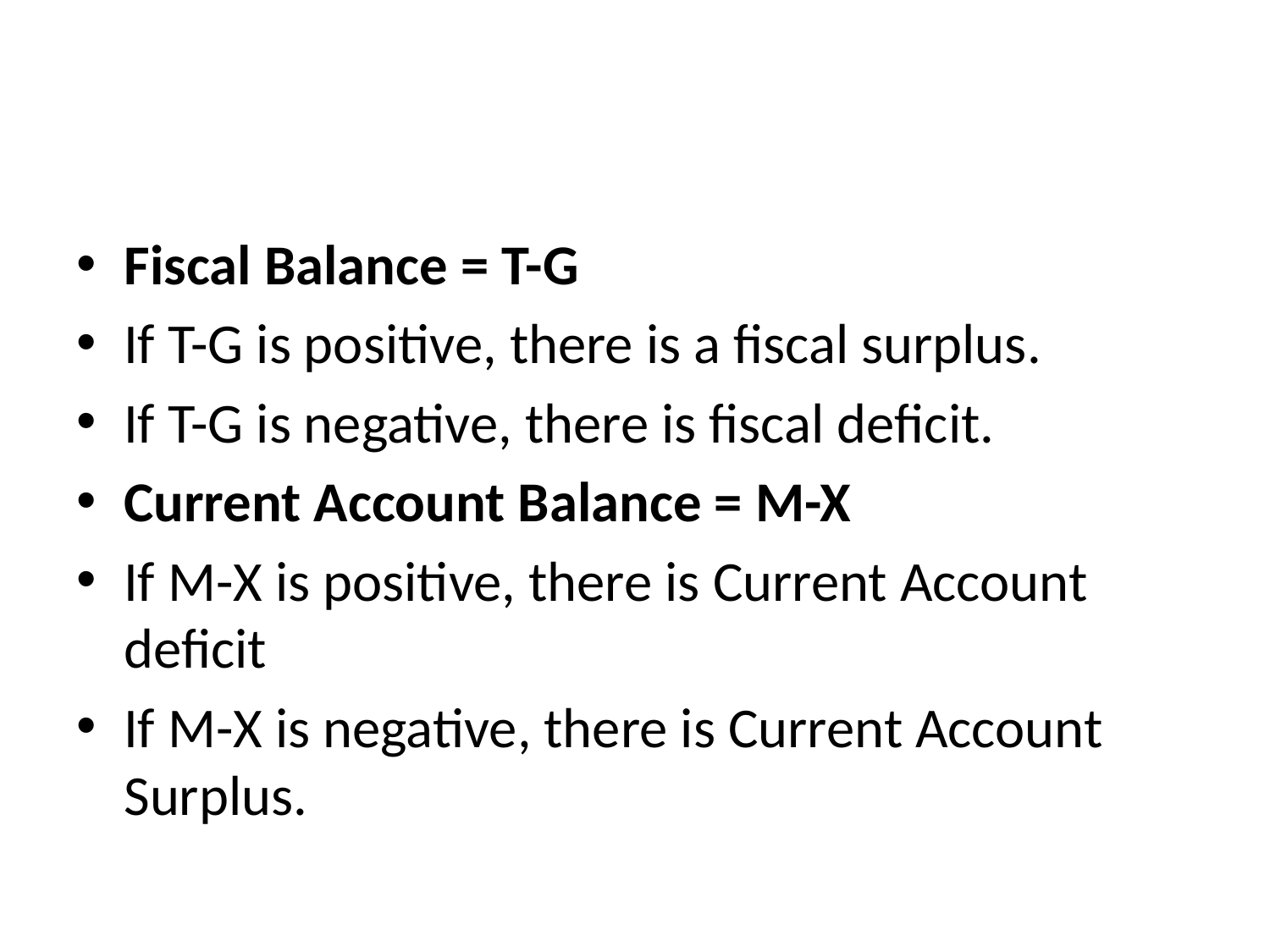

#
Fiscal Balance = T-G
If T-G is positive, there is a fiscal surplus.
If T-G is negative, there is fiscal deficit.
Current Account Balance = M-X
If M-X is positive, there is Current Account deficit
If M-X is negative, there is Current Account Surplus.